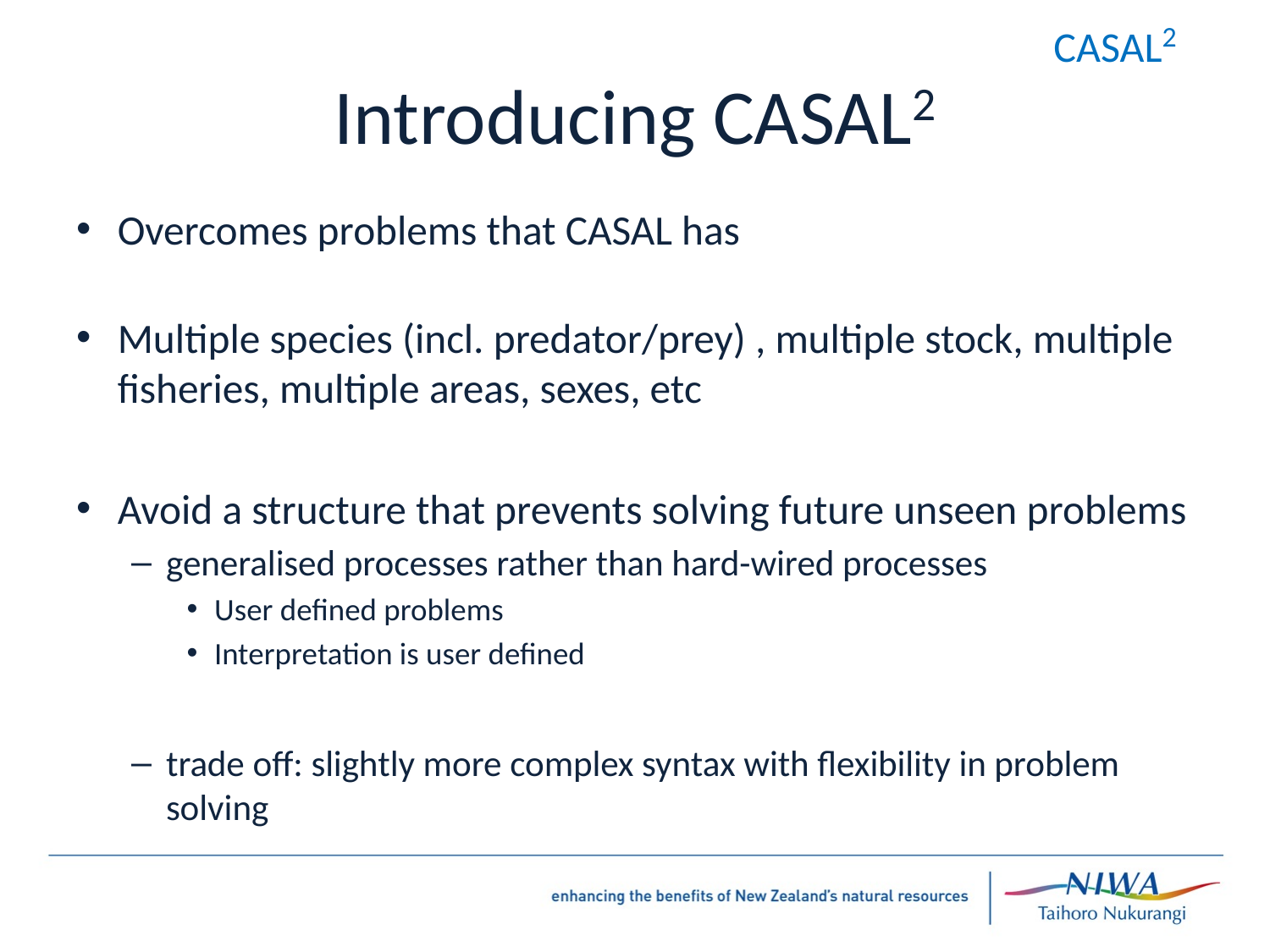

CASAL2
# Introducing CASAL2
Overcomes problems that CASAL has

Multiple species (incl. predator/prey) , multiple stock, multiple fisheries, multiple areas, sexes, etc

Avoid a structure that prevents solving future unseen problems
generalised processes rather than hard-wired processes
User defined problems
Interpretation is user defined

trade off: slightly more complex syntax with flexibility in problem solving